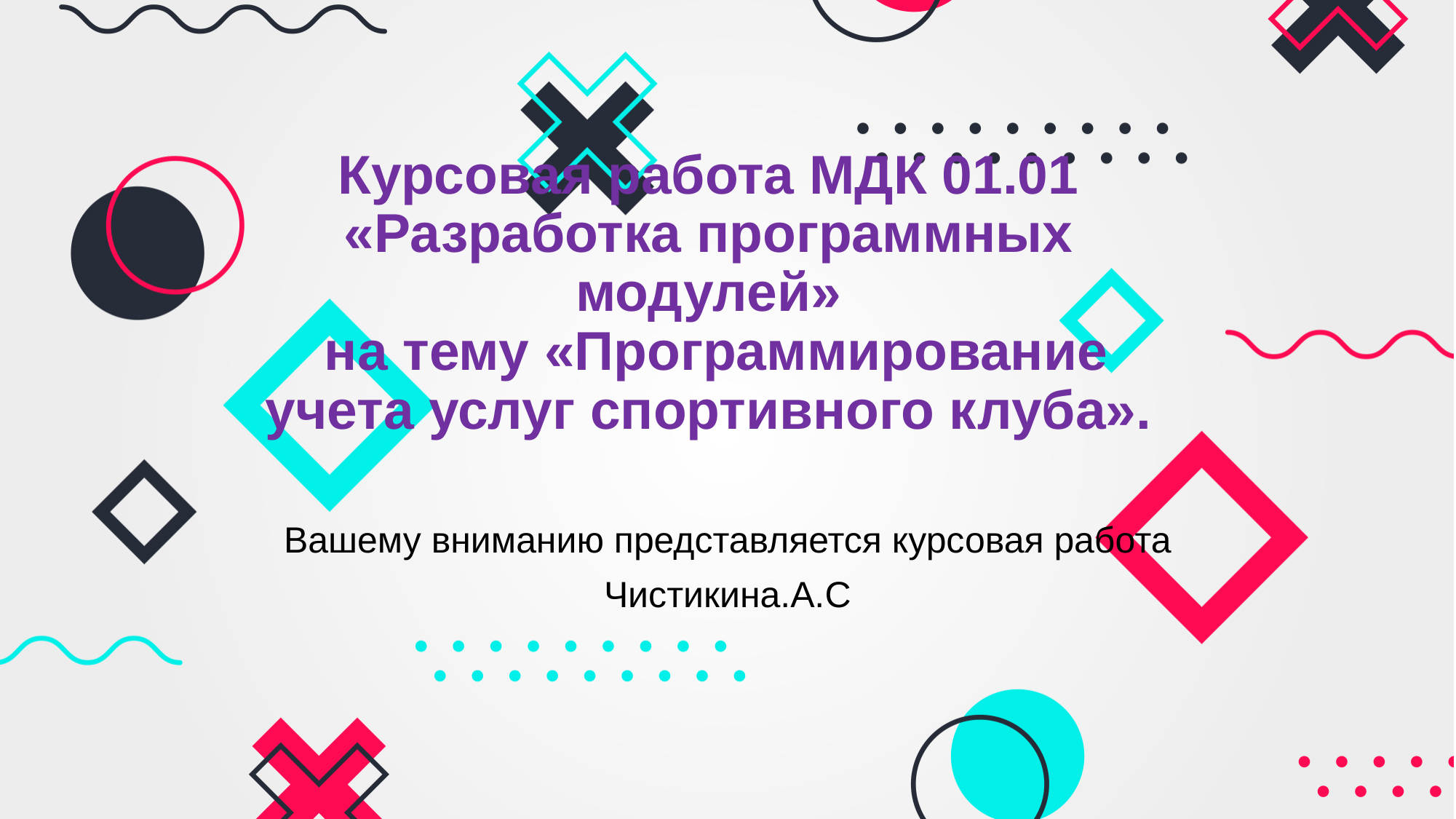

# Курсовая работа МДК 01.01 «Разработка программных модулей» на тему «Программирование учета услуг спортивного клуба».
Вашему вниманию представляется курсовая работа
Чистикина.А.С